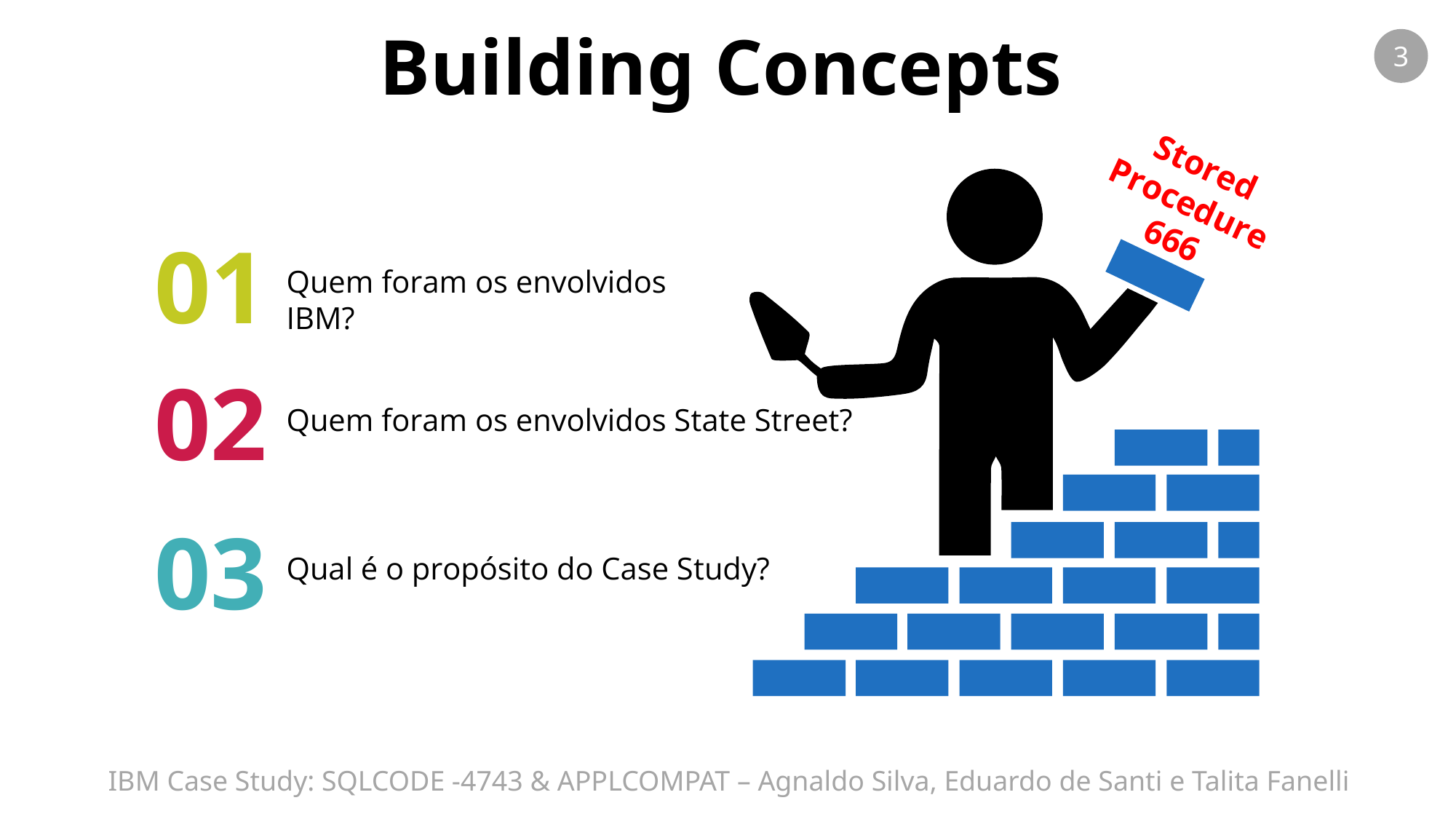

Building Concepts
3
Stored Procedure 666

01
Quem foram os envolvidos IBM?
02
Quem foram os envolvidos State Street?
03
Qual é o propósito do Case Study?
IBM Case Study: SQLCODE -4743 & APPLCOMPAT – Agnaldo Silva, Eduardo de Santi e Talita Fanelli